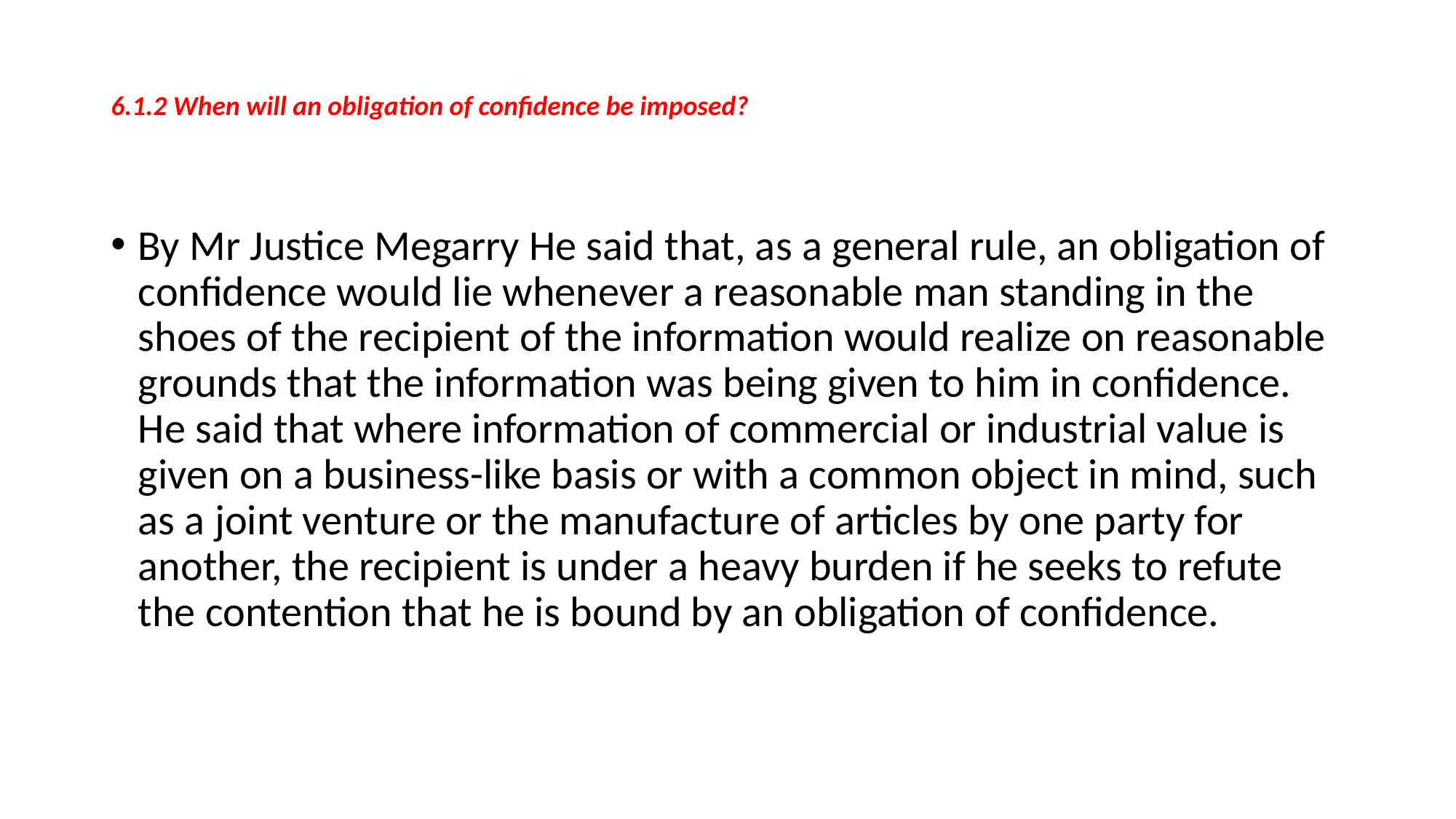

# 6.1.2 When will an obligation of confidence be imposed?
By Mr Justice Megarry He said that, as a general rule, an obligation of confidence would lie whenever a reasonable man standing in the shoes of the recipient of the information would realize on reasonable grounds that the information was being given to him in confidence. He said that where information of commercial or industrial value is given on a business-like basis or with a common object in mind, such as a joint venture or the manufacture of articles by one party for another, the recipient is under a heavy burden if he seeks to refute the contention that he is bound by an obligation of confidence.